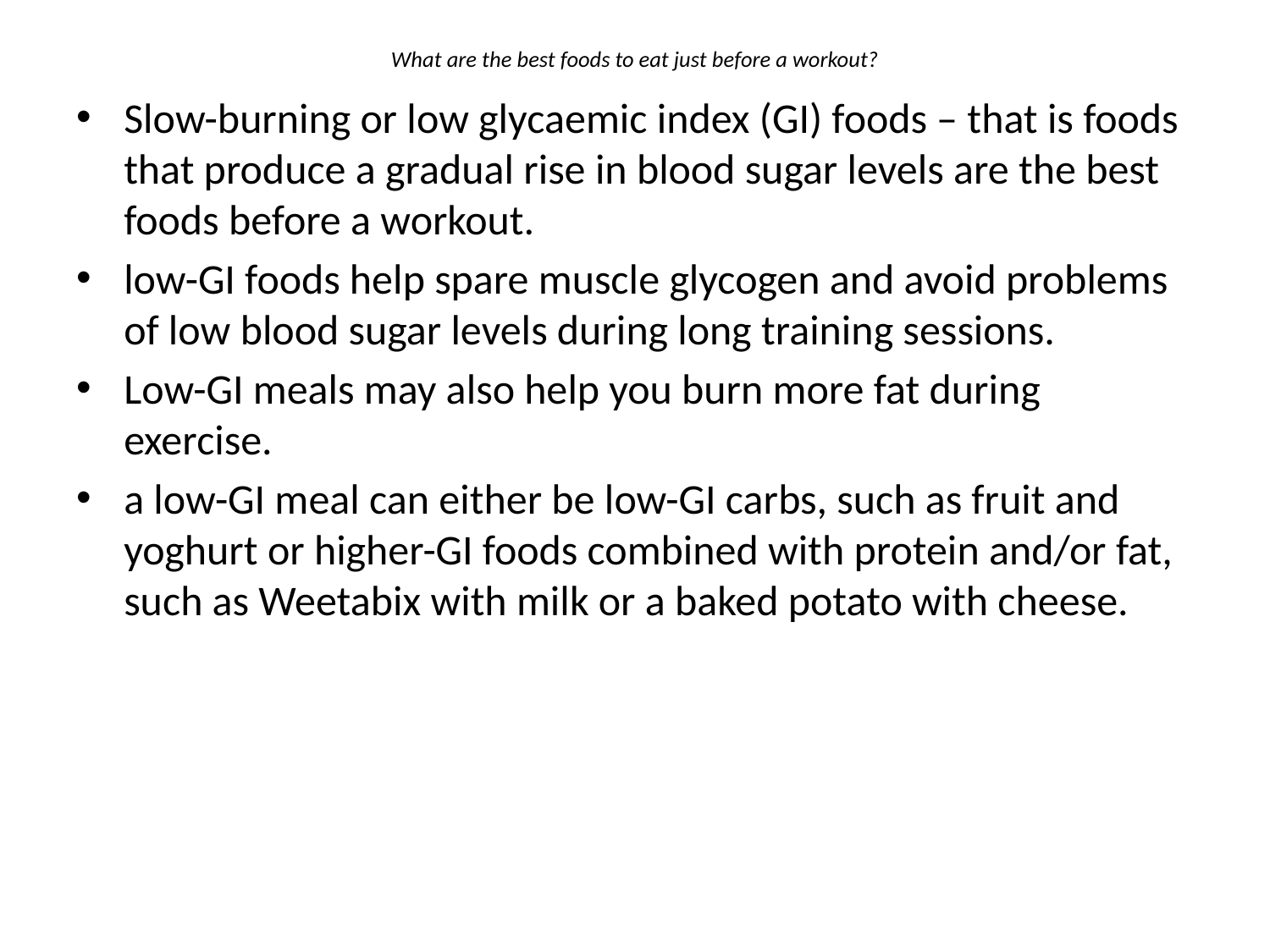

# What are the best foods to eat just before a workout?
Slow-burning or low glycaemic index (GI) foods – that is foods that produce a gradual rise in blood sugar levels are the best foods before a workout.
low-GI foods help spare muscle glycogen and avoid problems of low blood sugar levels during long training sessions.
Low-GI meals may also help you burn more fat during exercise.
a low-GI meal can either be low-GI carbs, such as fruit and yoghurt or higher-GI foods combined with protein and/or fat, such as Weetabix with milk or a baked potato with cheese.